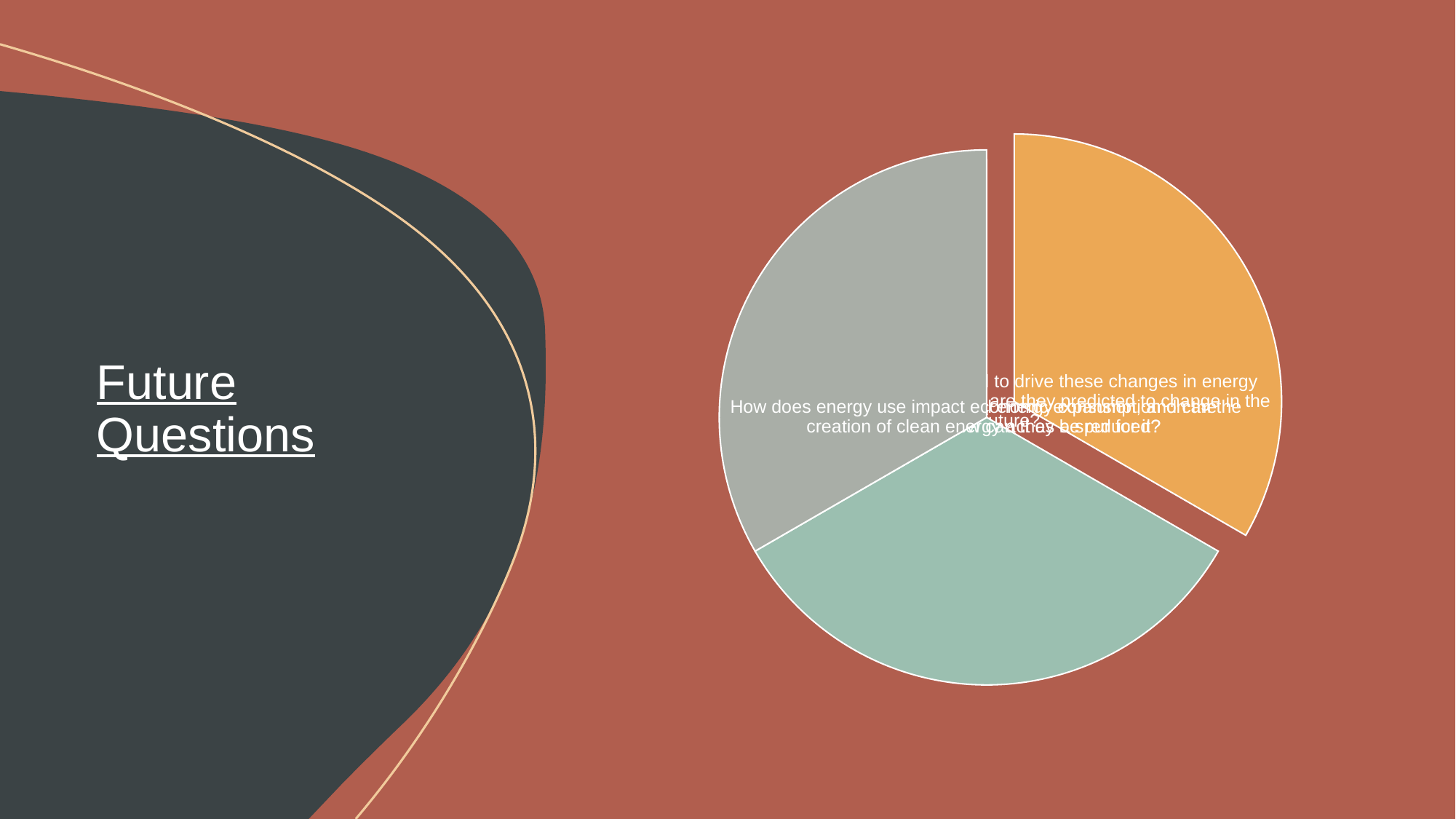

hat reasons are anticipated to drive these changes in energy consumption rates, and how are they predicted to change in the future?
What are the effects of global energy consumption on the environment, and how can they be reduced?
How does energy use impact economic expansion, and can the creation of clean energy act as a spur for it?

# Future Questions